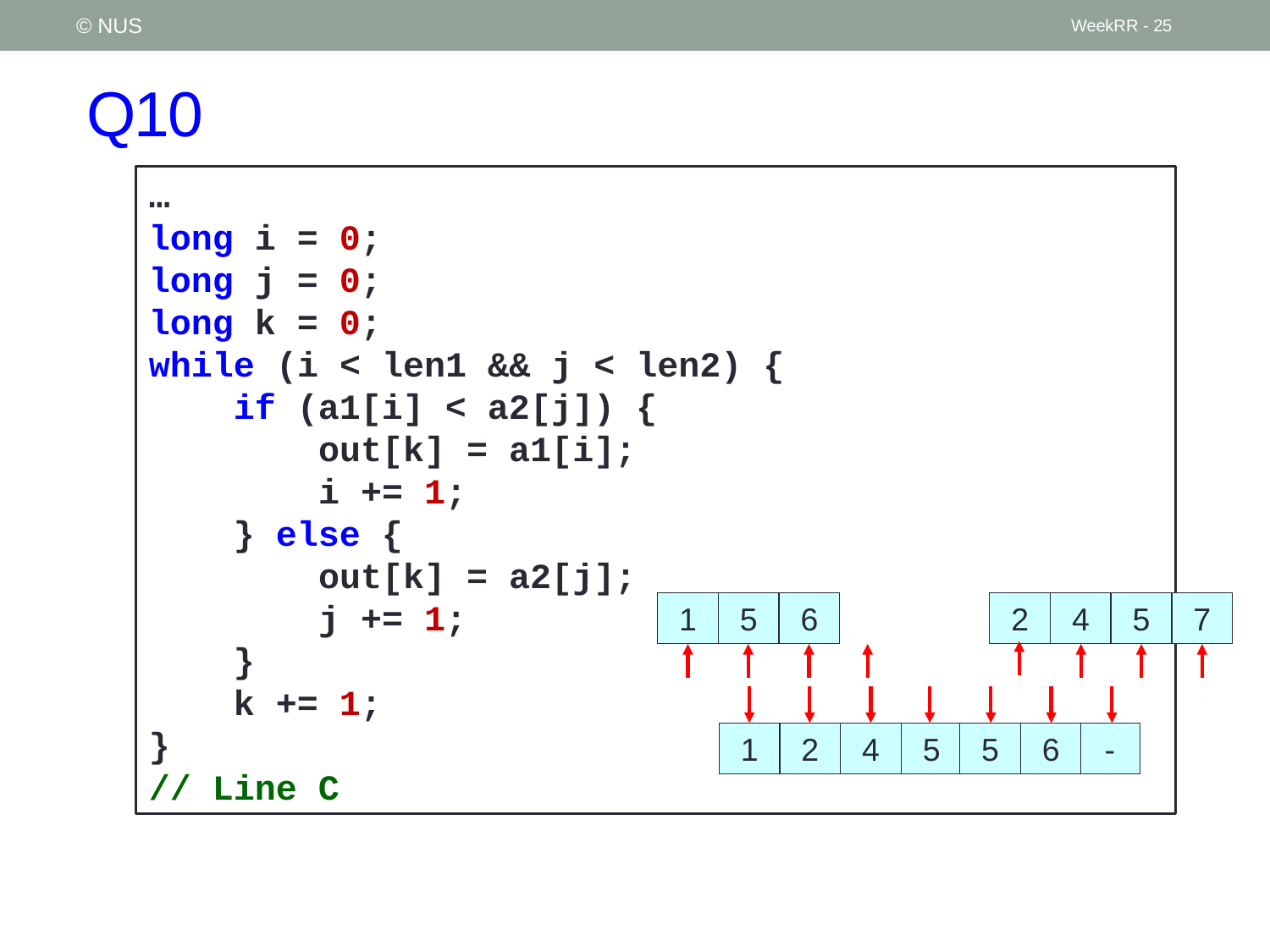

© NUS
WeekRR - 25
# Q10

…
long i = 0;
long j = 0;
long k = 0;
while (i < len1 && j < len2) {
    if (a1[i] < a2[j]) {
        out[k] = a1[i];
        i += 1;
    } else {
        out[k] = a2[j];
        j += 1;
    }
    k += 1;
}
// Line C
1
5
6
2
4
5
7
1
-
-
-
-
-
-
-
2
4
5
5
6